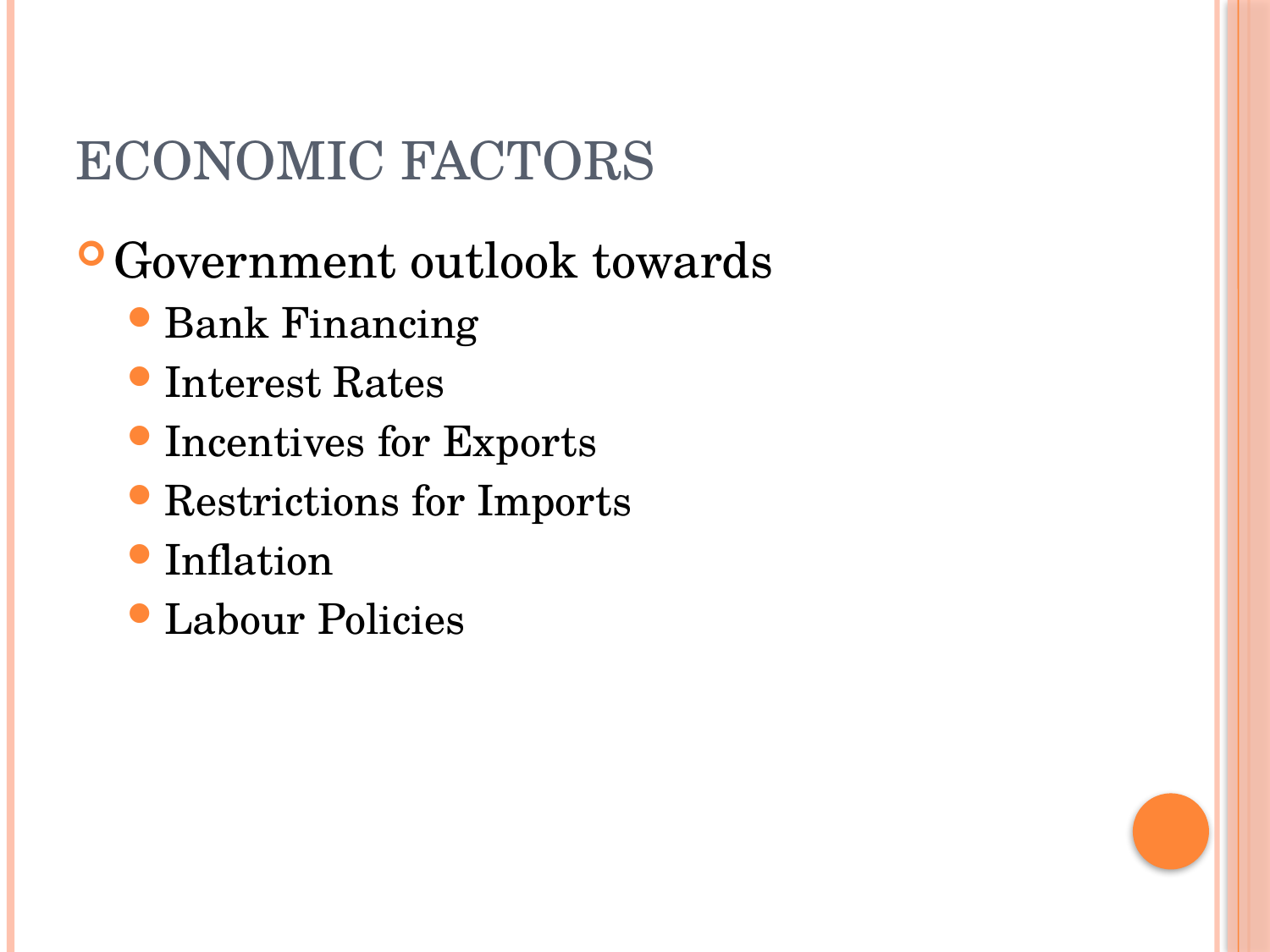

# Economic Factors
Government outlook towards
Bank Financing
Interest Rates
Incentives for Exports
Restrictions for Imports
Inflation
Labour Policies